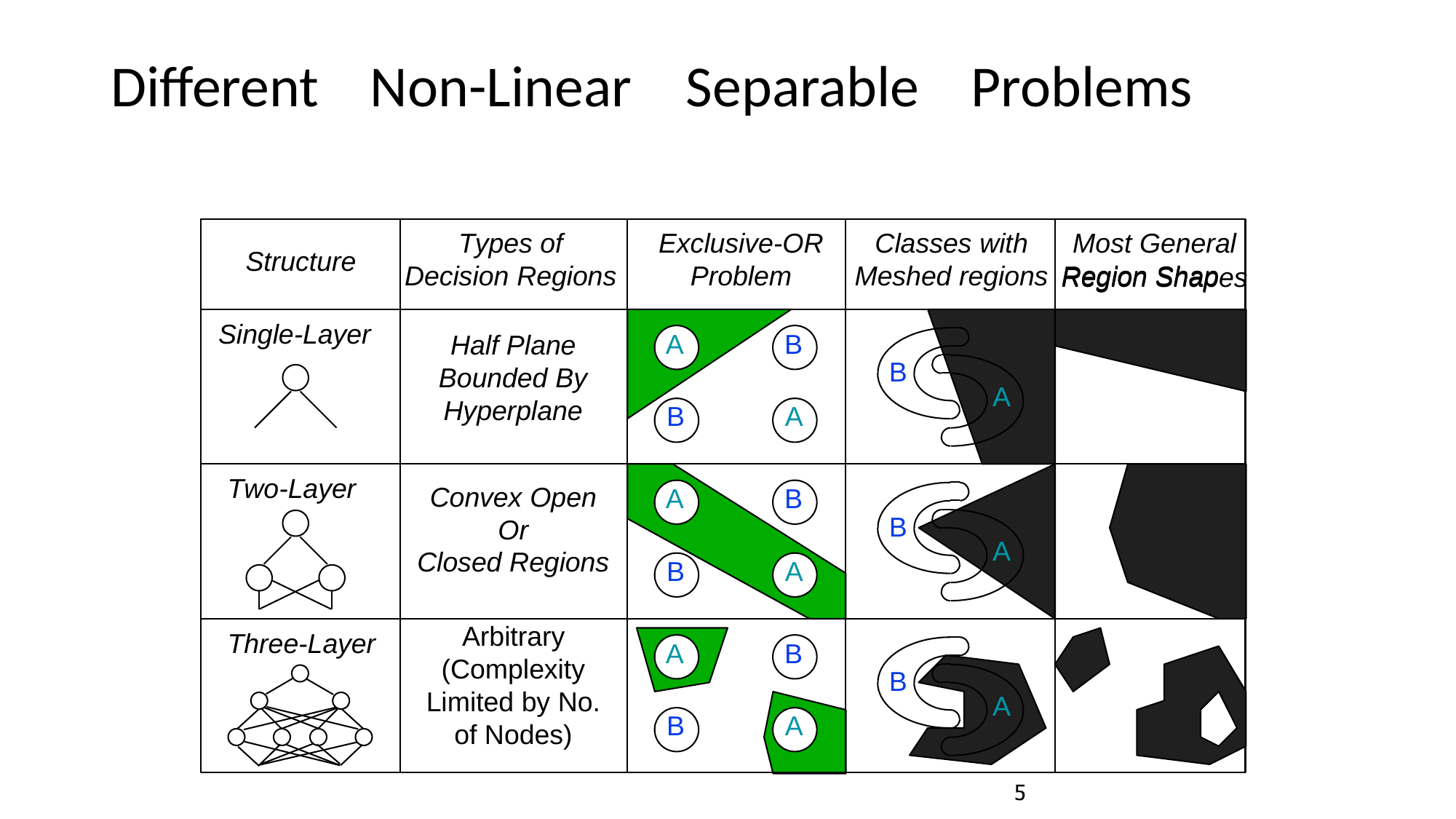

Different
Non-Linear
Separable
Problems

Structure

Types of
Decision Regions

Exclusive-OR
Problem

Classes with
Meshed regions

Most General
Region Shap
Region
Shapes

Single-Layer

Half Plane Bounded By Hyperplane

A             B
B             A

B

A

Two-Layer

Convex Open
Or
Closed Regions

A             B
B             A

B

A

Three-Layer
Arbitrary (Complexity Limited by No. of Nodes)

A             B
B             A

B

A

5